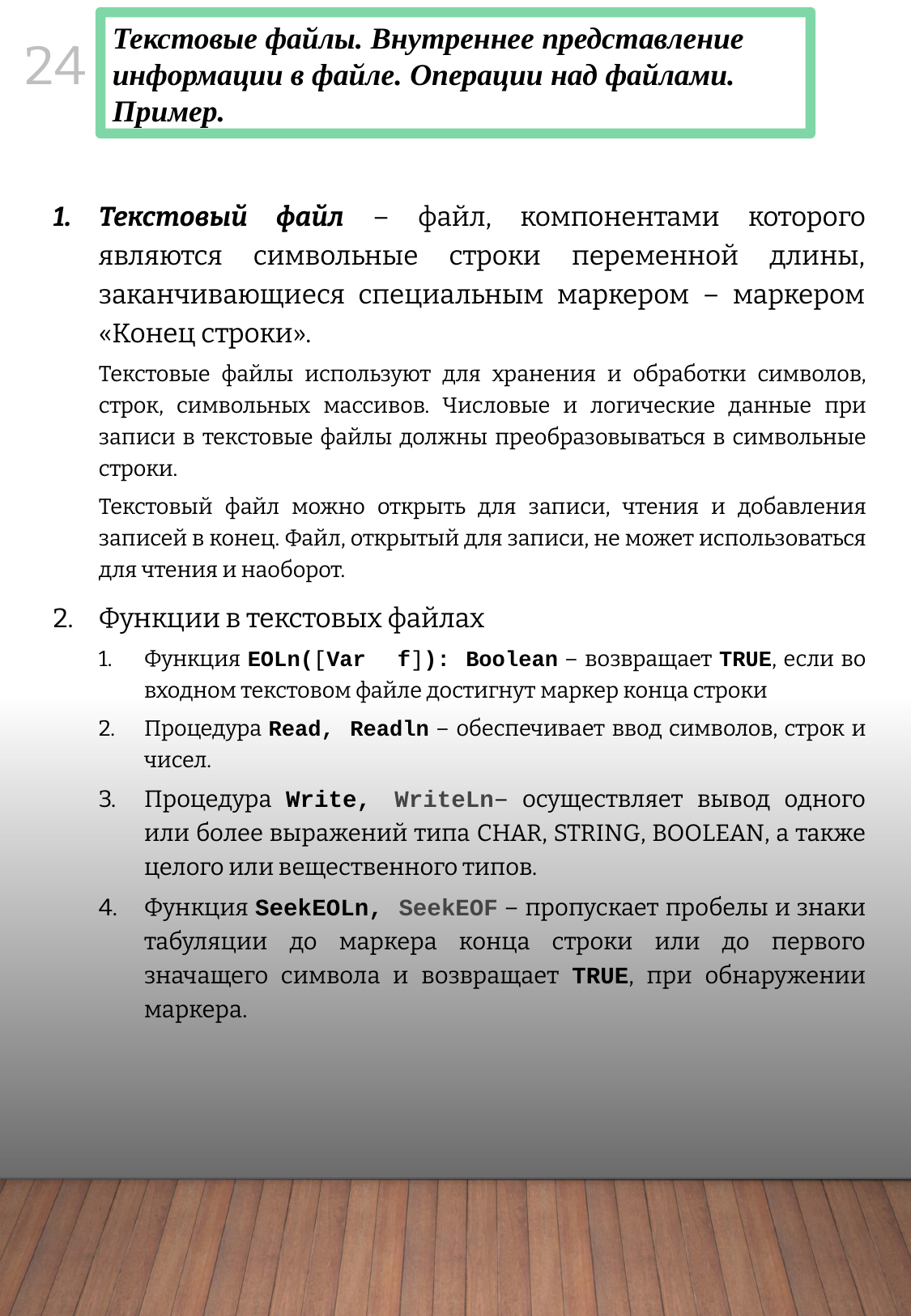

Текстовые файлы. Внутреннее представление информации в файле. Операции над файлами. Пример.
24
Текстовый файл – файл, компонентами которого являются символьные строки переменной длины, заканчивающиеся специальным маркером – маркером «Конец строки».
Текстовые файлы используют для хранения и обработки символов, строк, символьных массивов. Числовые и логические данные при записи в текстовые файлы должны преобразовываться в символьные строки.
Текстовый файл можно открыть для записи, чтения и добавления записей в конец. Файл, открытый для записи, не может использоваться для чтения и наоборот.
Функции в текстовых файлах
Функция EOLn([Var  f]): Boolean – возвращает TRUE, если во входном текстовом файле достигнут маркер конца строки
Процедура Read, Readln – обеспечивает ввод символов, строк и чисел.
Процедура Write, WriteLn– осуществляет вывод одного или более выражений типа CHAR, STRING, BOOLEAN, а также целого или вещественного типов.
Функция SeekEOLn, SeekEOF – пропускает пробелы и знаки табуляции до маркера конца строки или до первого значащего символа и возвращает TRUE, при обнаружении маркера.